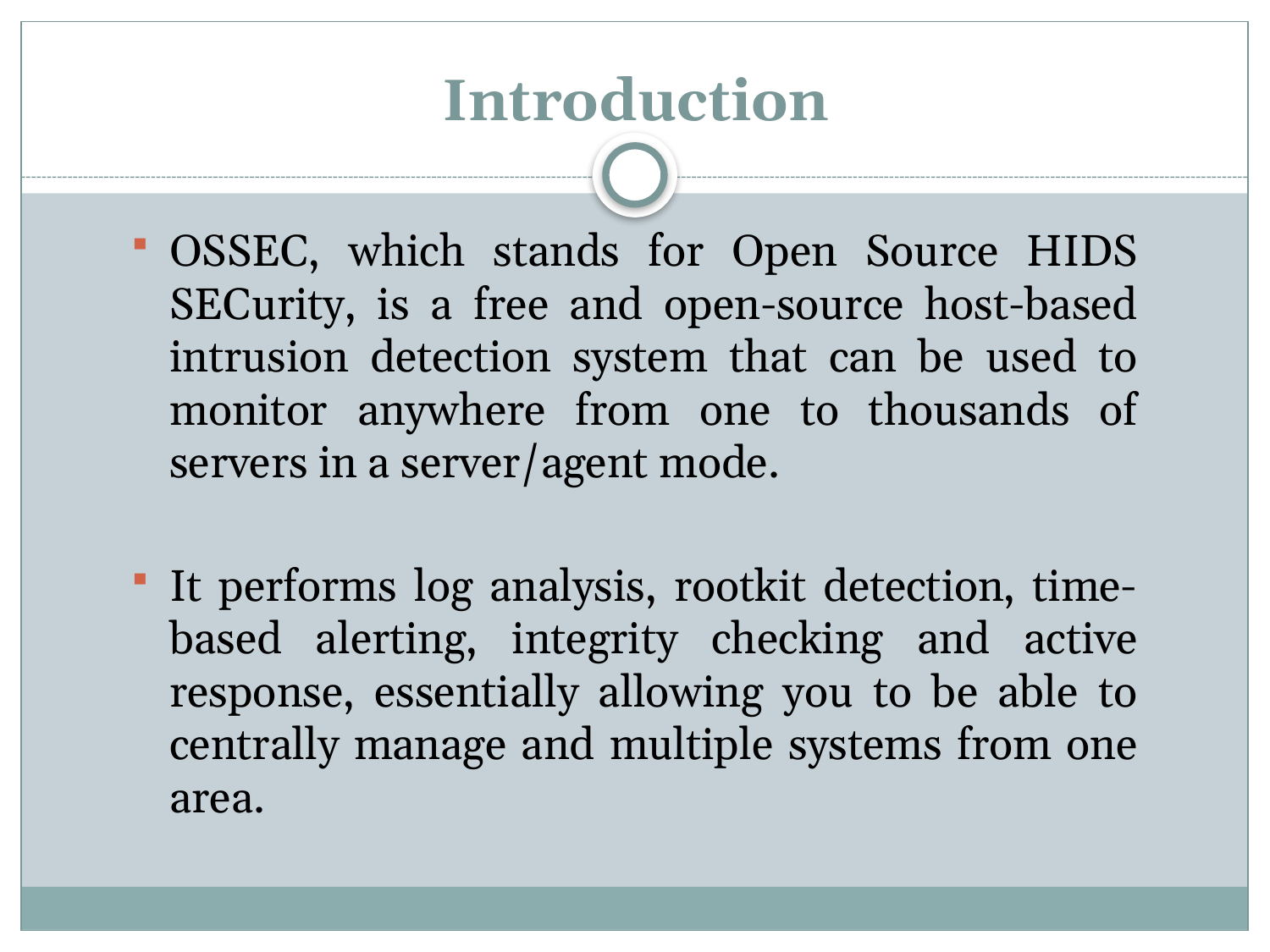

# Introduction
OSSEC, which stands for Open Source HIDS SECurity, is a free and open-source host-based intrusion detection system that can be used to monitor anywhere from one to thousands of servers in a server/agent mode.

It performs log analysis, rootkit detection, time-based alerting, integrity checking and active response, essentially allowing you to be able to centrally manage and multiple systems from one area.